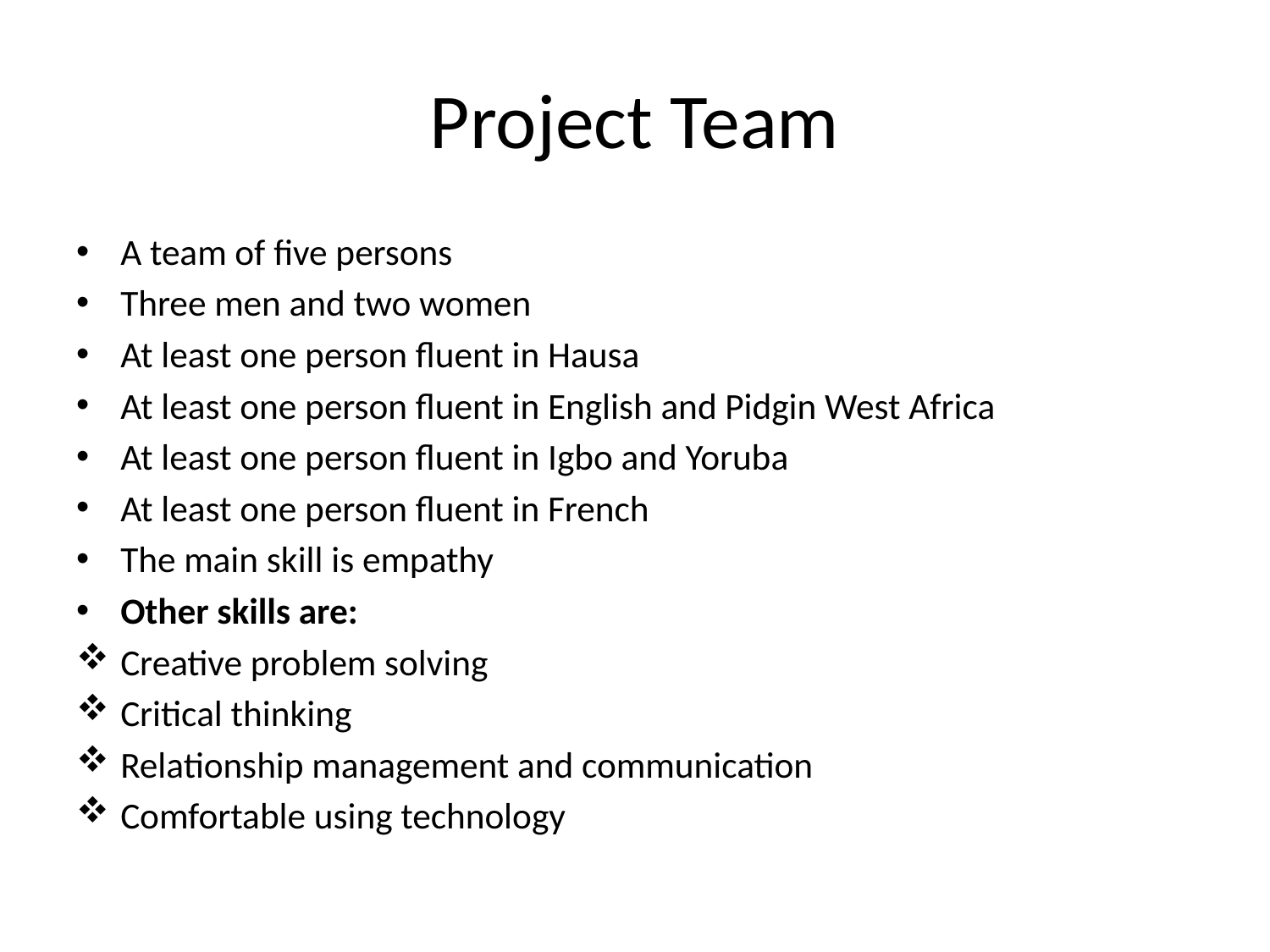

# Project Team
A team of five persons
Three men and two women
At least one person fluent in Hausa
At least one person fluent in English and Pidgin West Africa
At least one person fluent in Igbo and Yoruba
At least one person fluent in French
The main skill is empathy
Other skills are:
Creative problem solving
Critical thinking
Relationship management and communication
Comfortable using technology